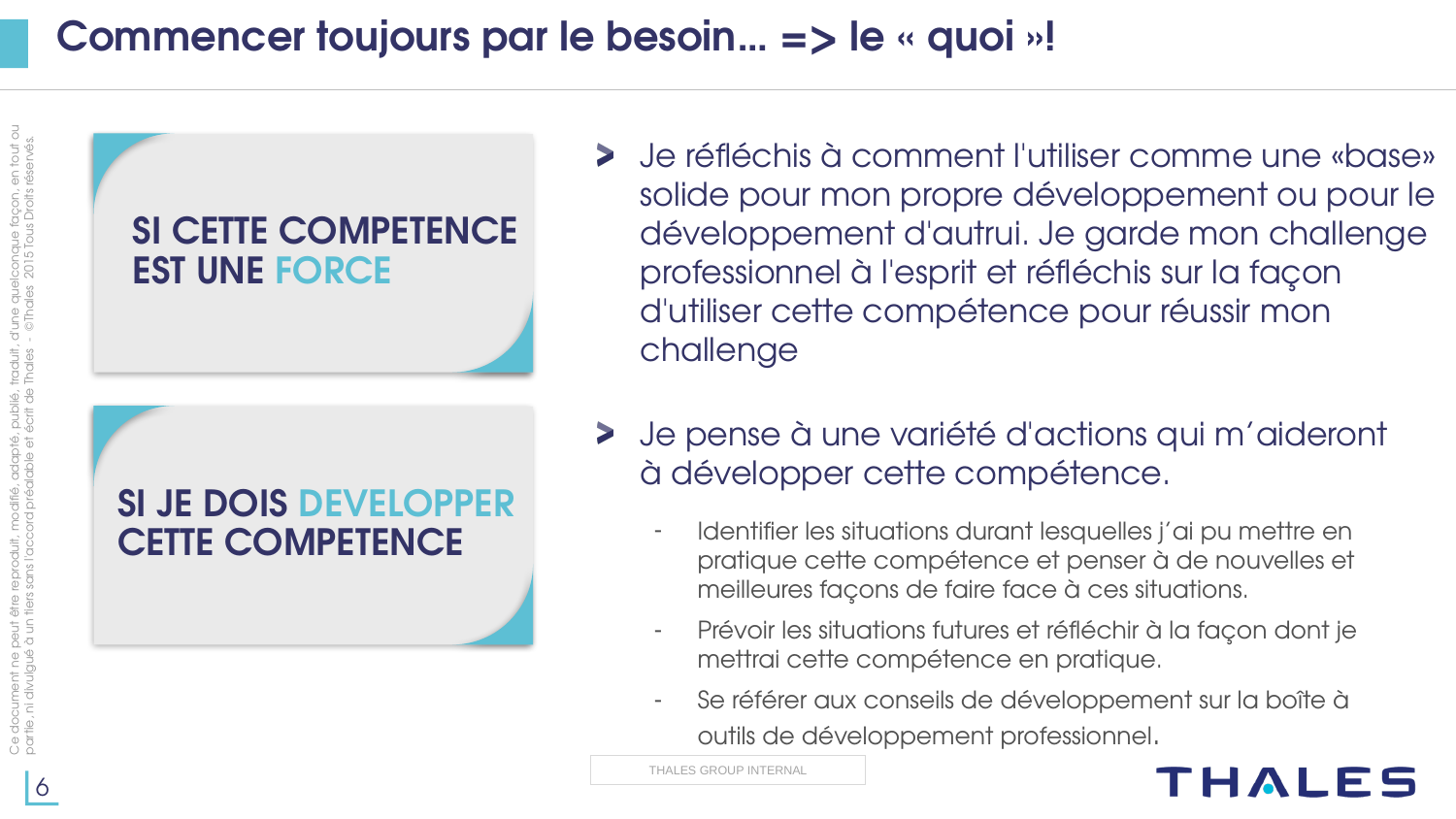

Commencer toujours par le besoin… => le « quoi »!
Je réfléchis à comment l'utiliser comme une «base» solide pour mon propre développement ou pour le développement d'autrui. Je garde mon challenge professionnel à l'esprit et réfléchis sur la façon d'utiliser cette compétence pour réussir mon challenge

SI CETTE COMPETENCE EST UNE FORCE

Je pense à une variété d'actions qui m’aideront à développer cette compétence.
Identifier les situations durant lesquelles j’ai pu mettre en pratique cette compétence et penser à de nouvelles et meilleures façons de faire face à ces situations.
Prévoir les situations futures et réfléchir à la façon dont je mettrai cette compétence en pratique.
Se référer aux conseils de développement sur la boîte à outils de développement professionnel.
SI JE DOIS DEVELOPPER CETTE COMPETENCE